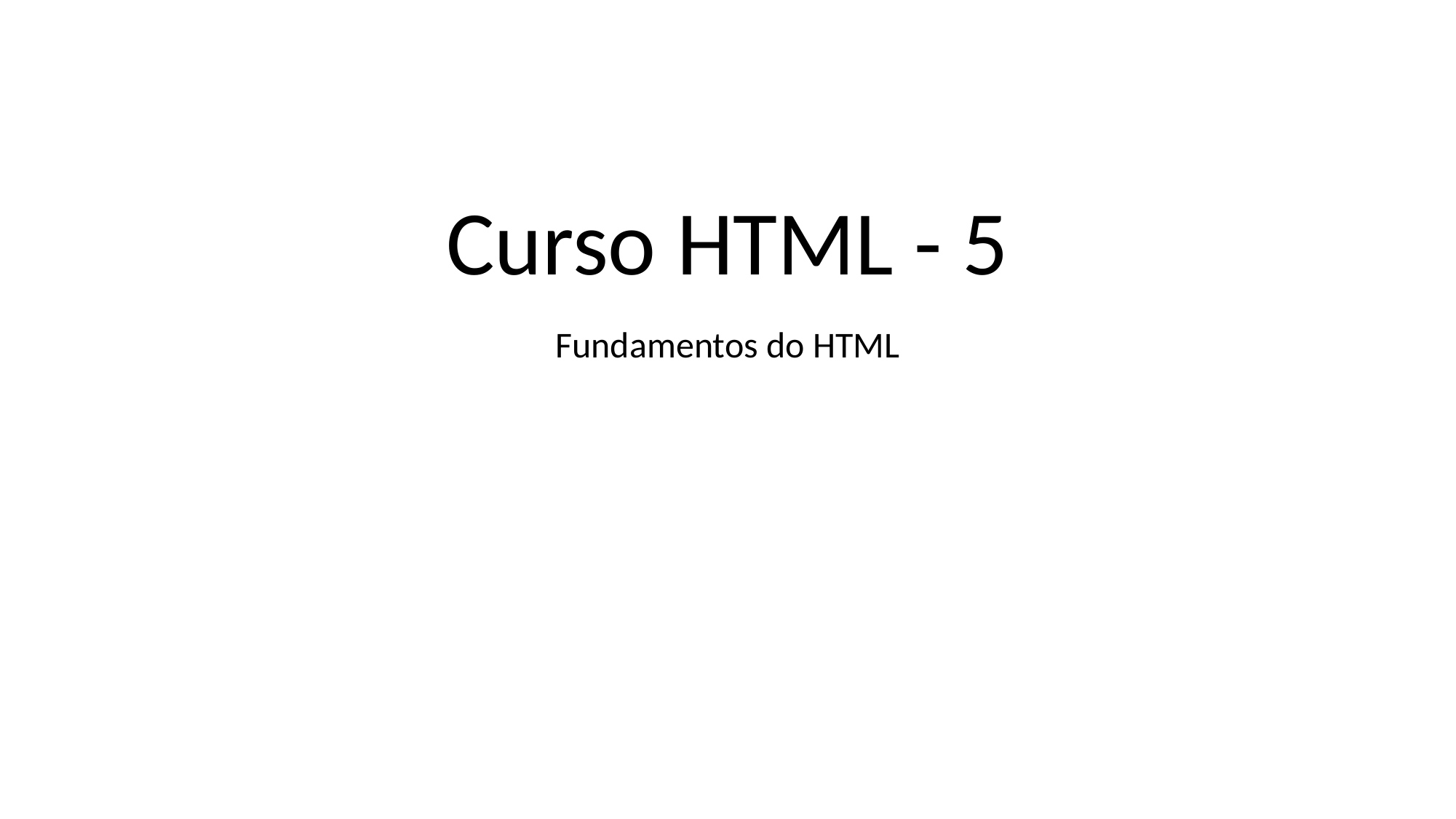

# Curso HTML - 5
Fundamentos do HTML